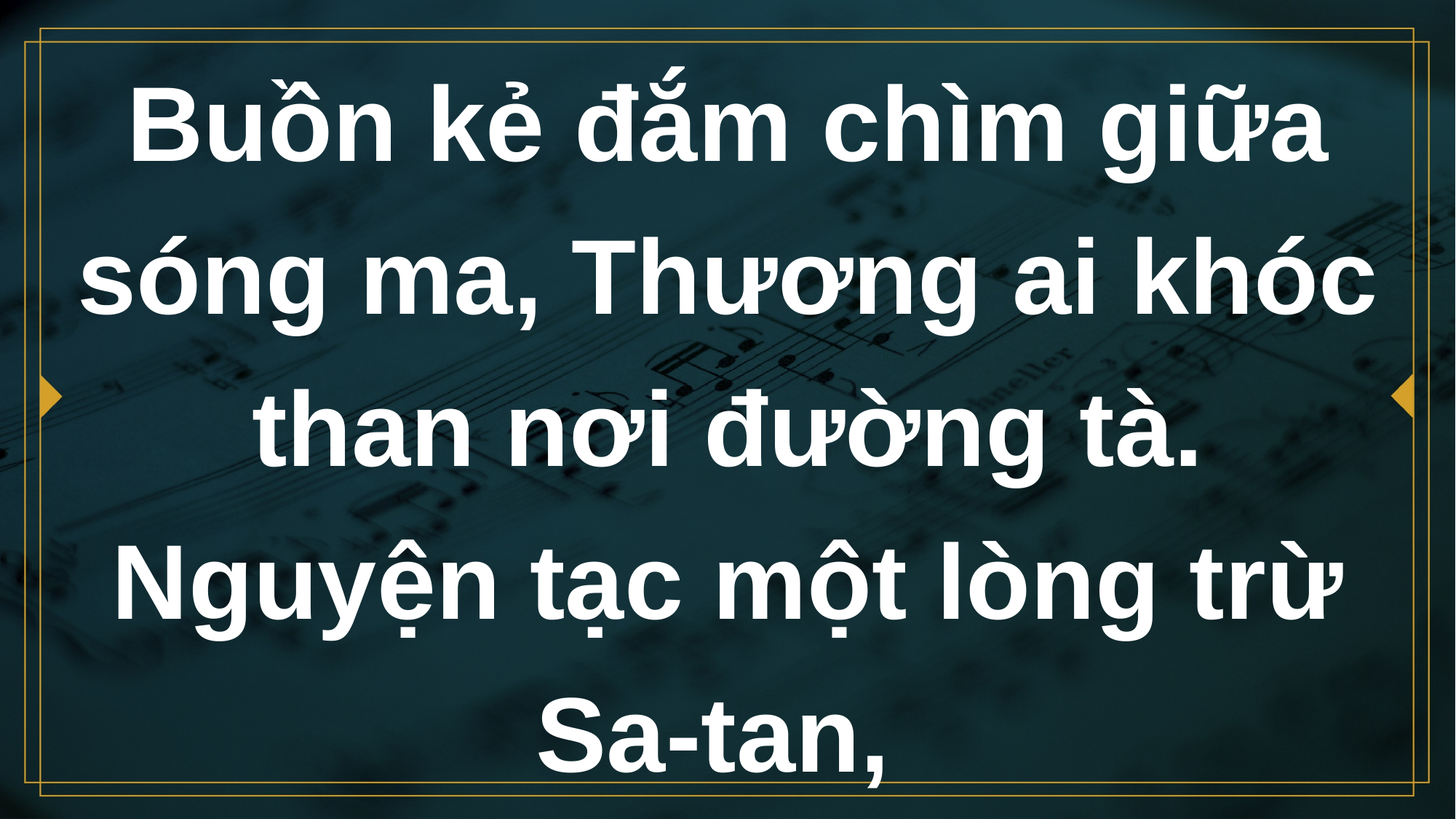

# Buồn kẻ đắm chìm giữa sóng ma, Thương ai khóc than nơi đường tà. Nguyện tạc một lòng trừ Sa-tan,